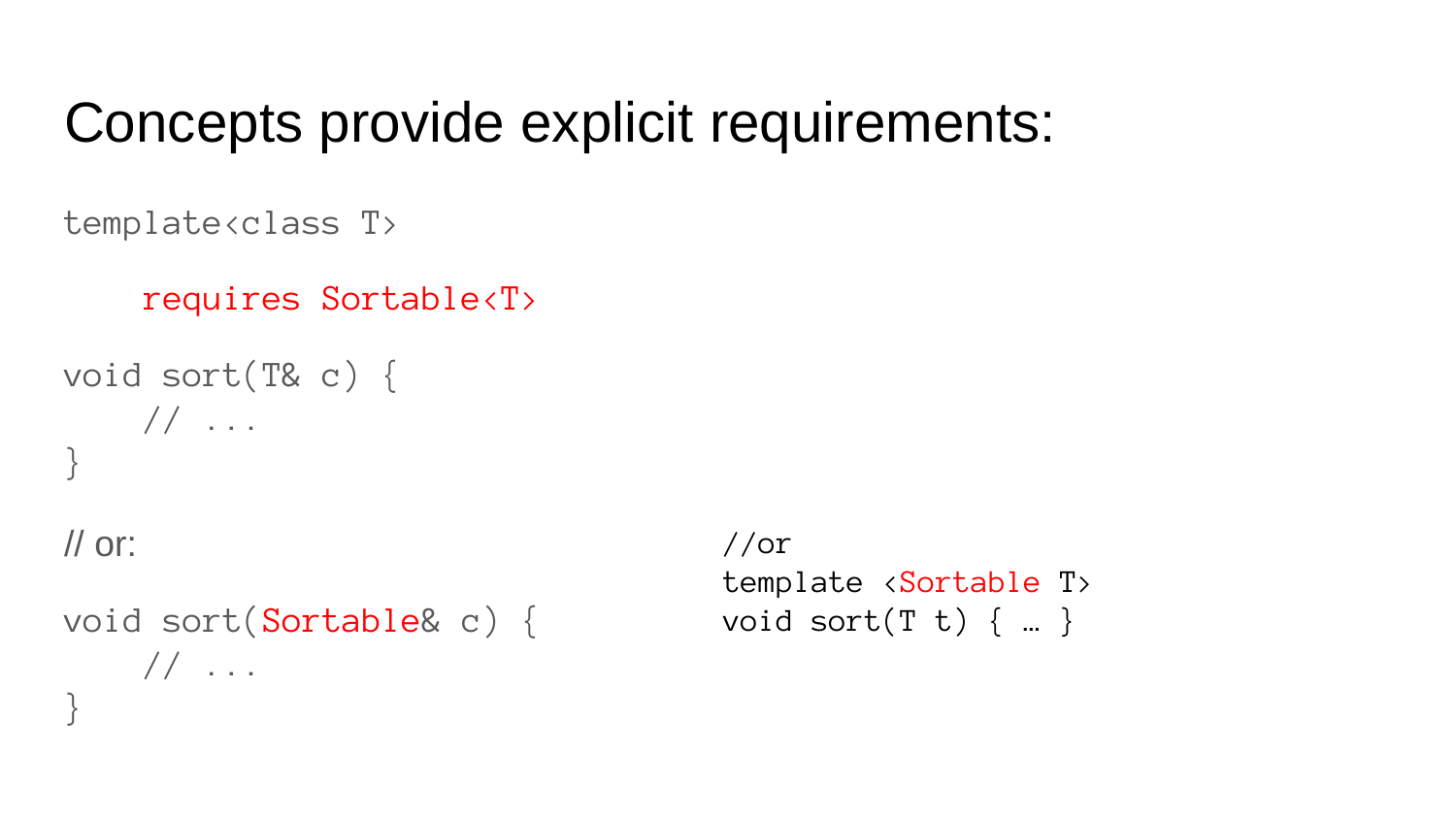

# Concepts provide explicit requirements:
template<class T>
    requires Sortable<T>
void sort(T& c) {
    // ...
}
// or:
void sort(Sortable& c) {
    // ...
}
//or
template <Sortable T>
void sort(T t) { … }